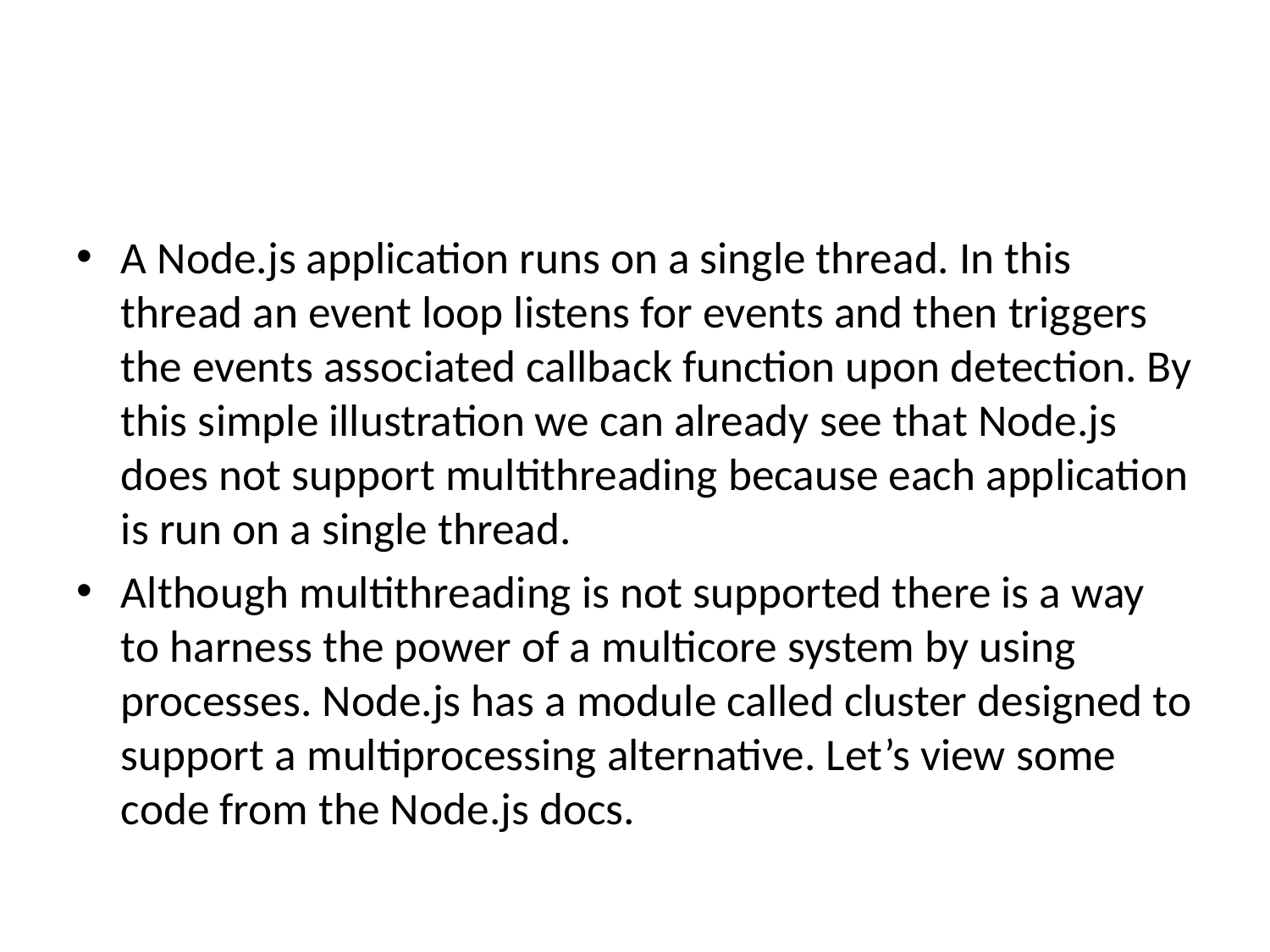

# Multi-processing
A Node.js application runs on a single thread. In this thread an event loop listens for events and then triggers the events associated callback function upon detection. By this simple illustration we can already see that Node.js does not support multithreading because each application is run on a single thread.
Although multithreading is not supported there is a way to harness the power of a multicore system by using processes. Node.js has a module called cluster designed to support a multiprocessing alternative. Let’s view some code from the Node.js docs.